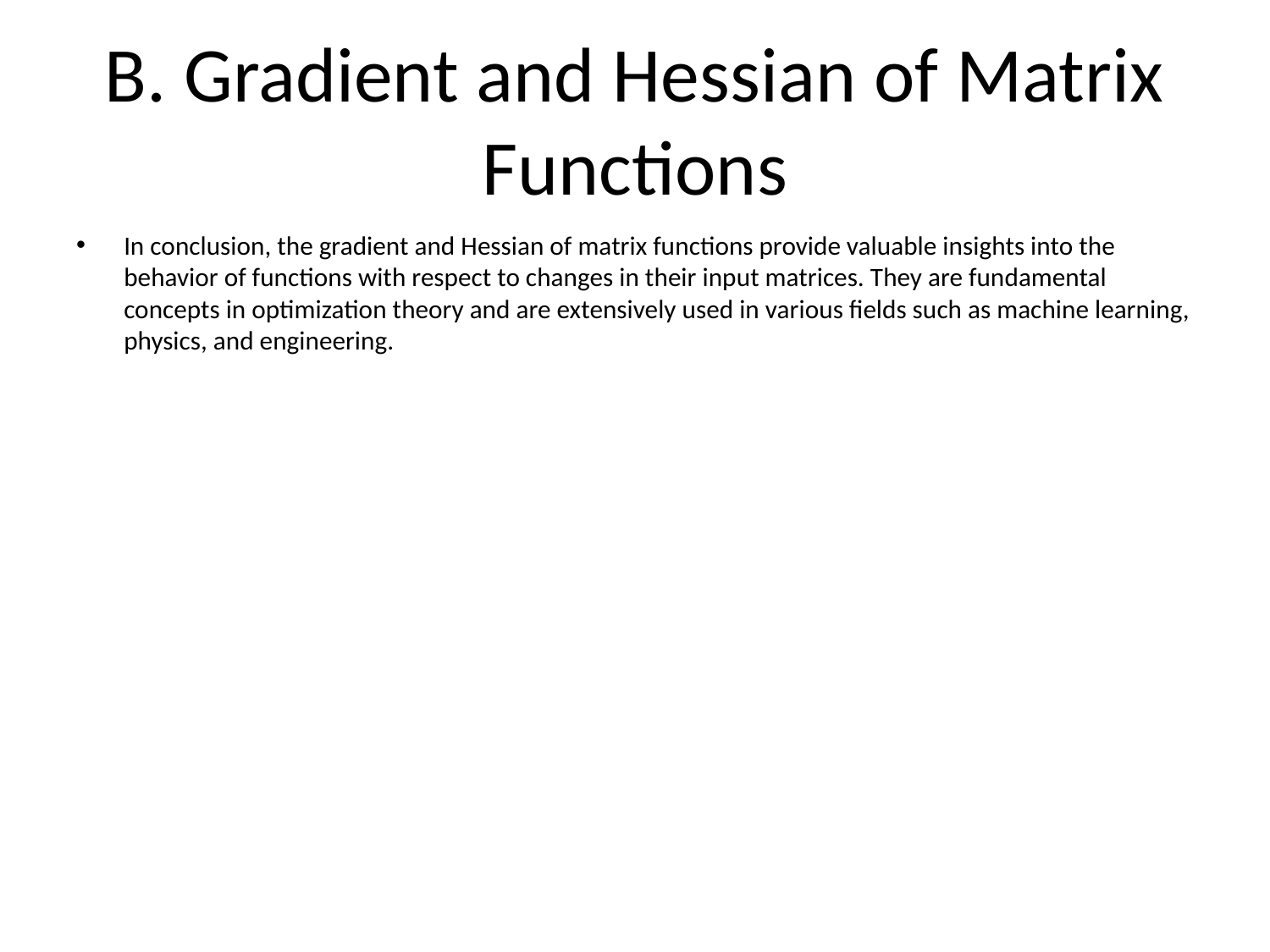

# B. Gradient and Hessian of Matrix Functions
In conclusion, the gradient and Hessian of matrix functions provide valuable insights into the behavior of functions with respect to changes in their input matrices. They are fundamental concepts in optimization theory and are extensively used in various fields such as machine learning, physics, and engineering.